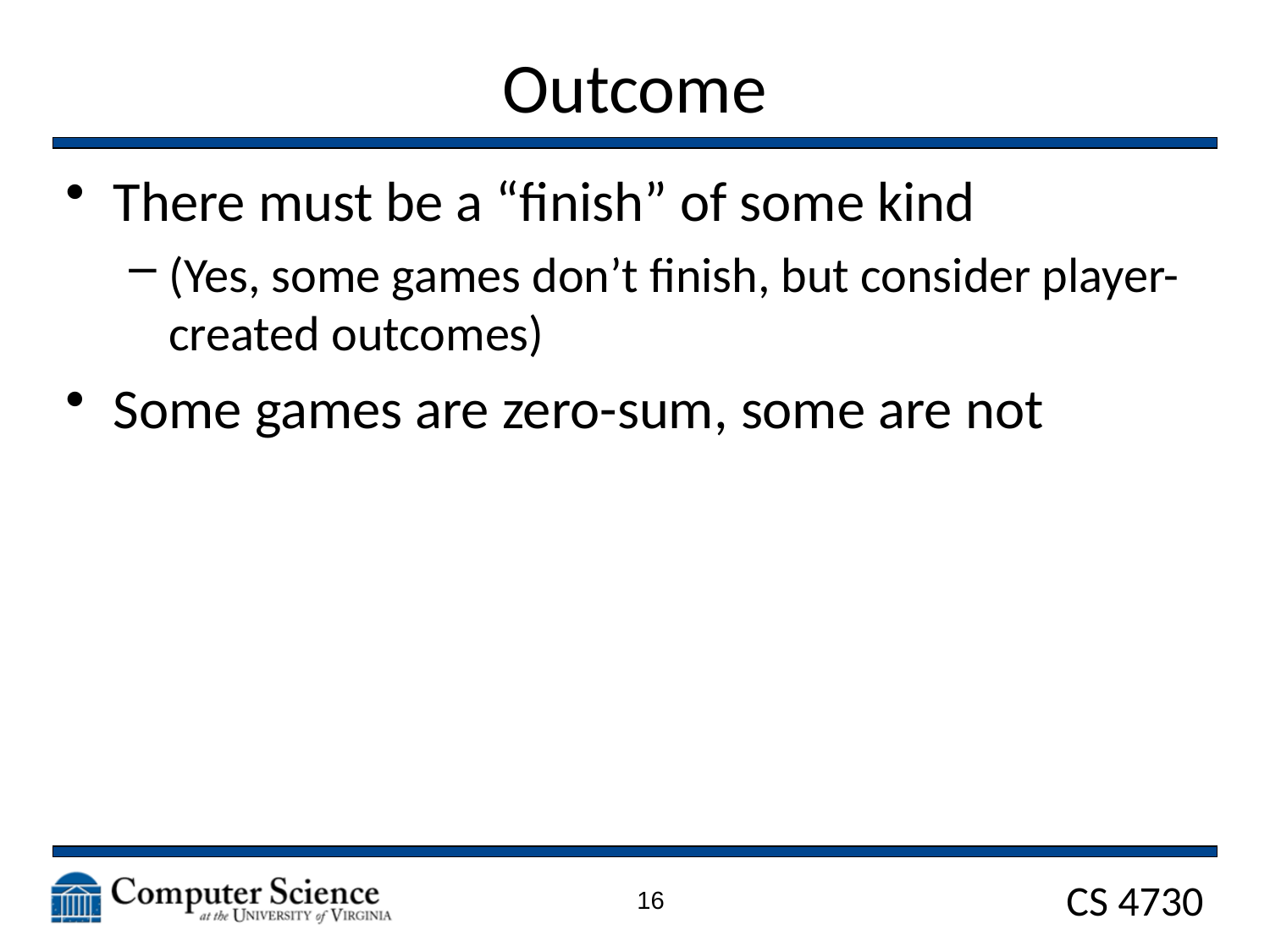

# Outcome
There must be a “finish” of some kind
(Yes, some games don’t finish, but consider player-created outcomes)
Some games are zero-sum, some are not

16